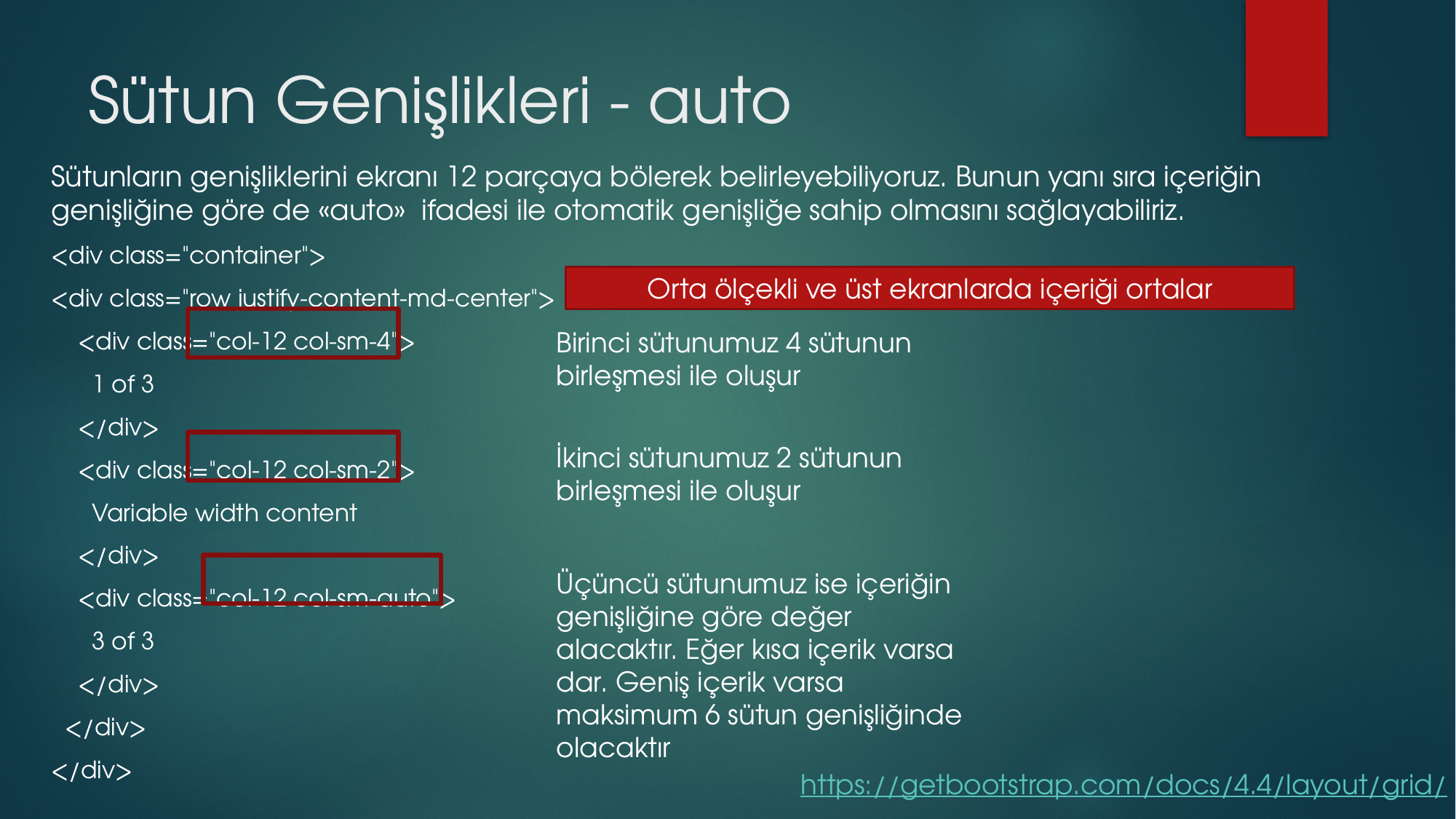

# Sütun Genişlikleri - auto
Sütunların genişliklerini ekranı 12 parçaya bölerek belirleyebiliyoruz. Bunun yanı sıra içeriğin genişliğine göre de «auto»  ifadesi ile otomatik genişliğe sahip olmasını sağlayabiliriz.
<div class="container">
<div class="row justify-content-md-center">
    <div class="col-12 col-sm-4">
      1 of 3
    </div>
    <div class="col-12 col-sm-2">
      Variable width content
    </div>
    <div class="col-12 col-sm-auto">
      3 of 3
    </div>
  </div>
</div>
Orta ölçekli ve üst ekranlarda içeriği ortalar

Birinci sütunumuz 4 sütunun birleşmesi ile oluşur

İkinci sütunumuz 2 sütunun birleşmesi ile oluşur

Üçüncü sütunumuz ise içeriğin genişliğine göre değer alacaktır. Eğer kısa içerik varsa dar. Geniş içerik varsa maksimum 6 sütun genişliğinde olacaktır
https://getbootstrap.com/docs/4.4/layout/grid/